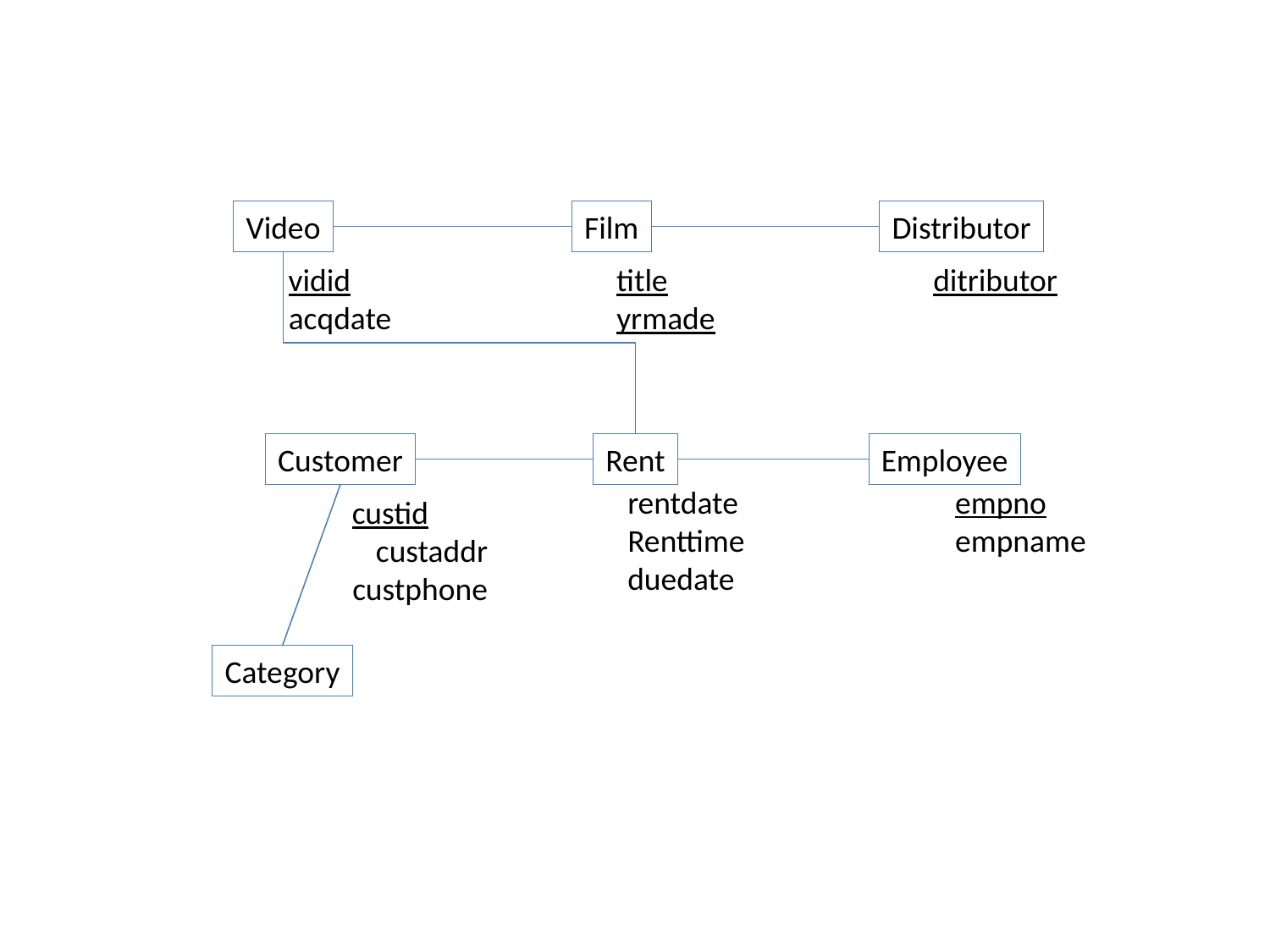

Video
Film
Distributor
vidid
acqdate
title
yrmade
ditributor

Customer
Rent
Employee
rentdate
Renttime
duedate
empno
empname
custid
custaddr
custphone
Category